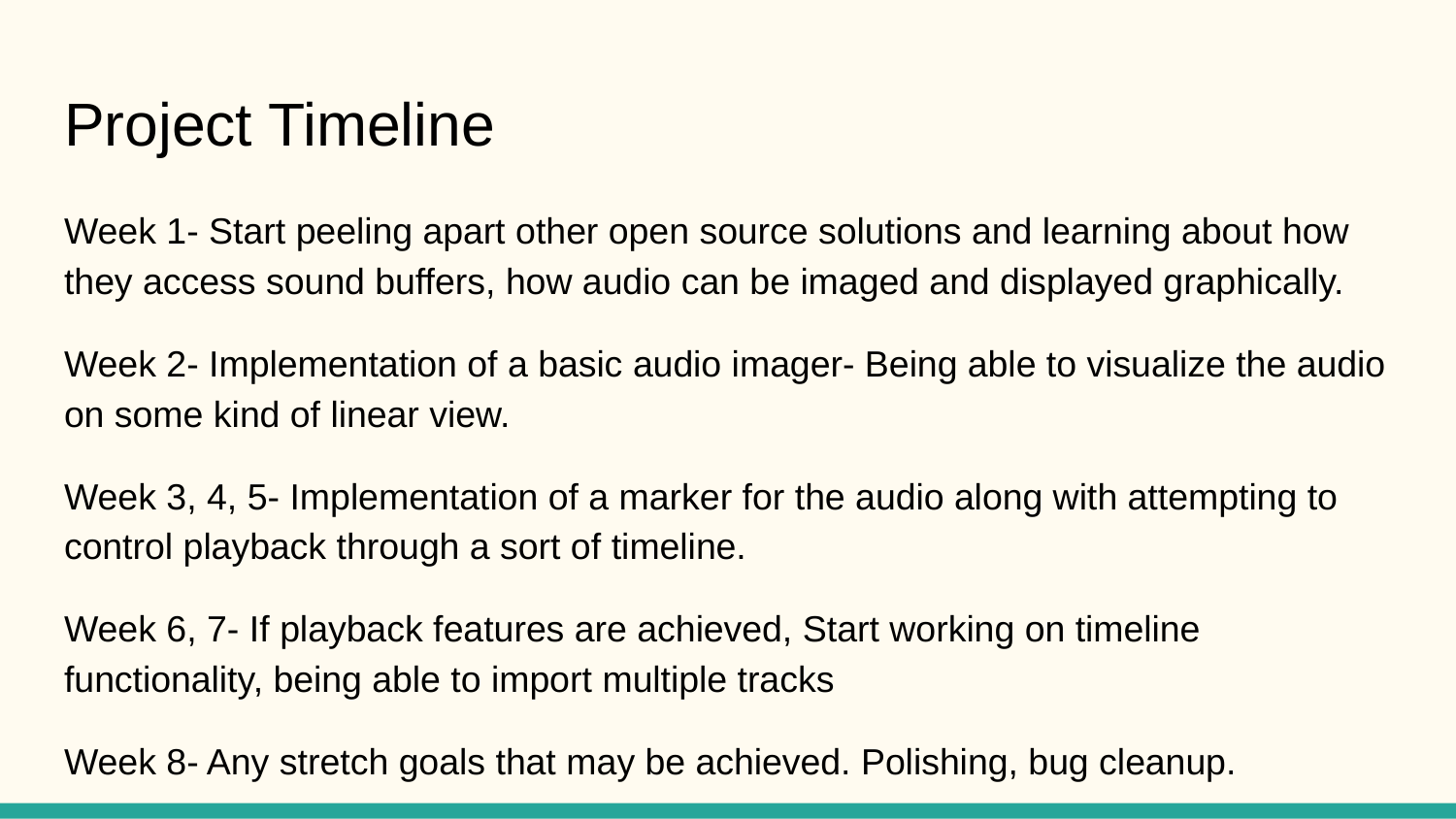

# Project Timeline
Week 1- Start peeling apart other open source solutions and learning about how they access sound buffers, how audio can be imaged and displayed graphically.
Week 2- Implementation of a basic audio imager- Being able to visualize the audio on some kind of linear view.
Week 3, 4, 5- Implementation of a marker for the audio along with attempting to control playback through a sort of timeline.
Week 6, 7- If playback features are achieved, Start working on timeline functionality, being able to import multiple tracks
Week 8- Any stretch goals that may be achieved. Polishing, bug cleanup.